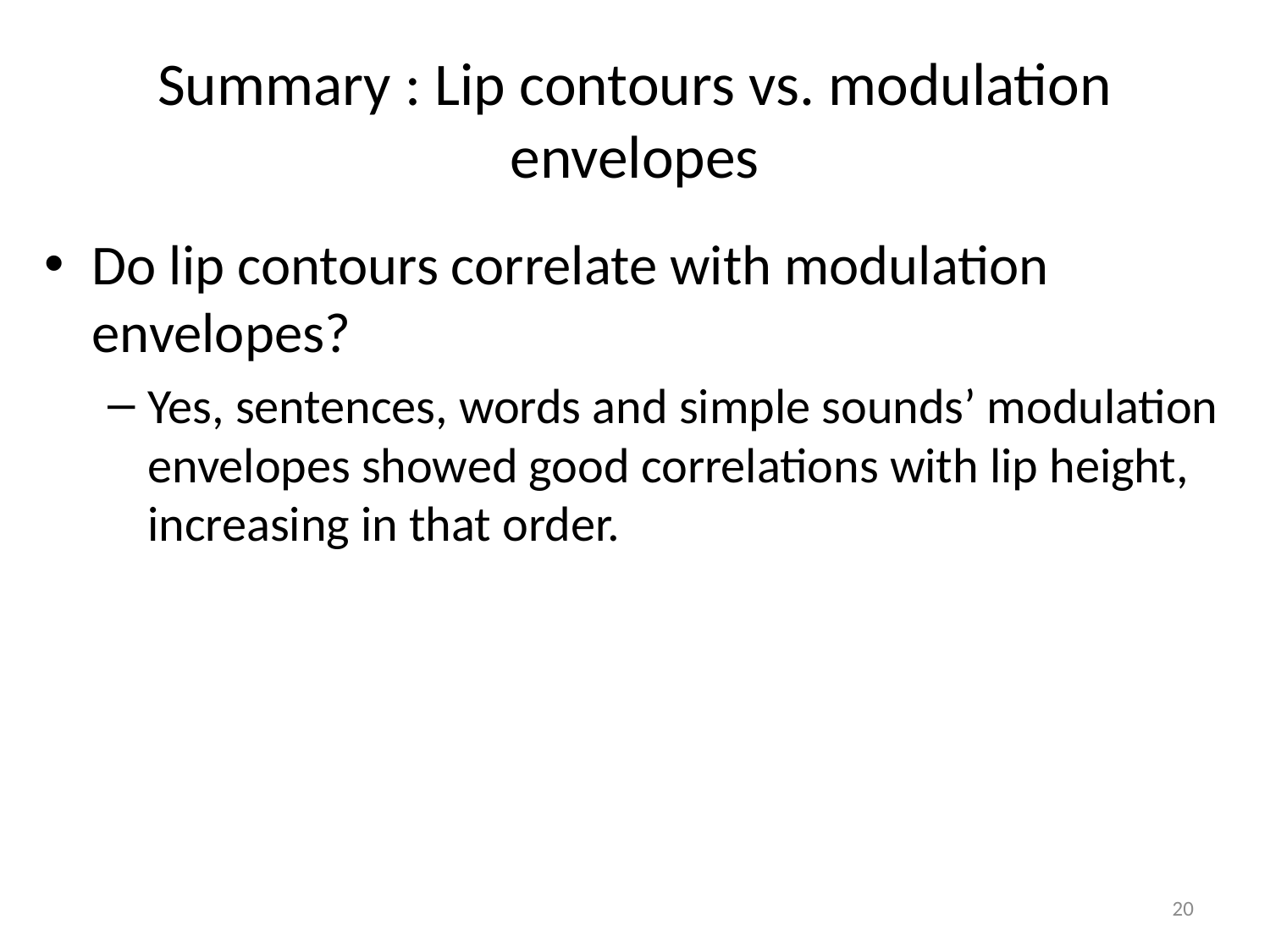

# Summary : Lip contours vs. modulation envelopes
Do lip contours correlate with modulation envelopes?
Yes, sentences, words and simple sounds’ modulation envelopes showed good correlations with lip height, increasing in that order.

20